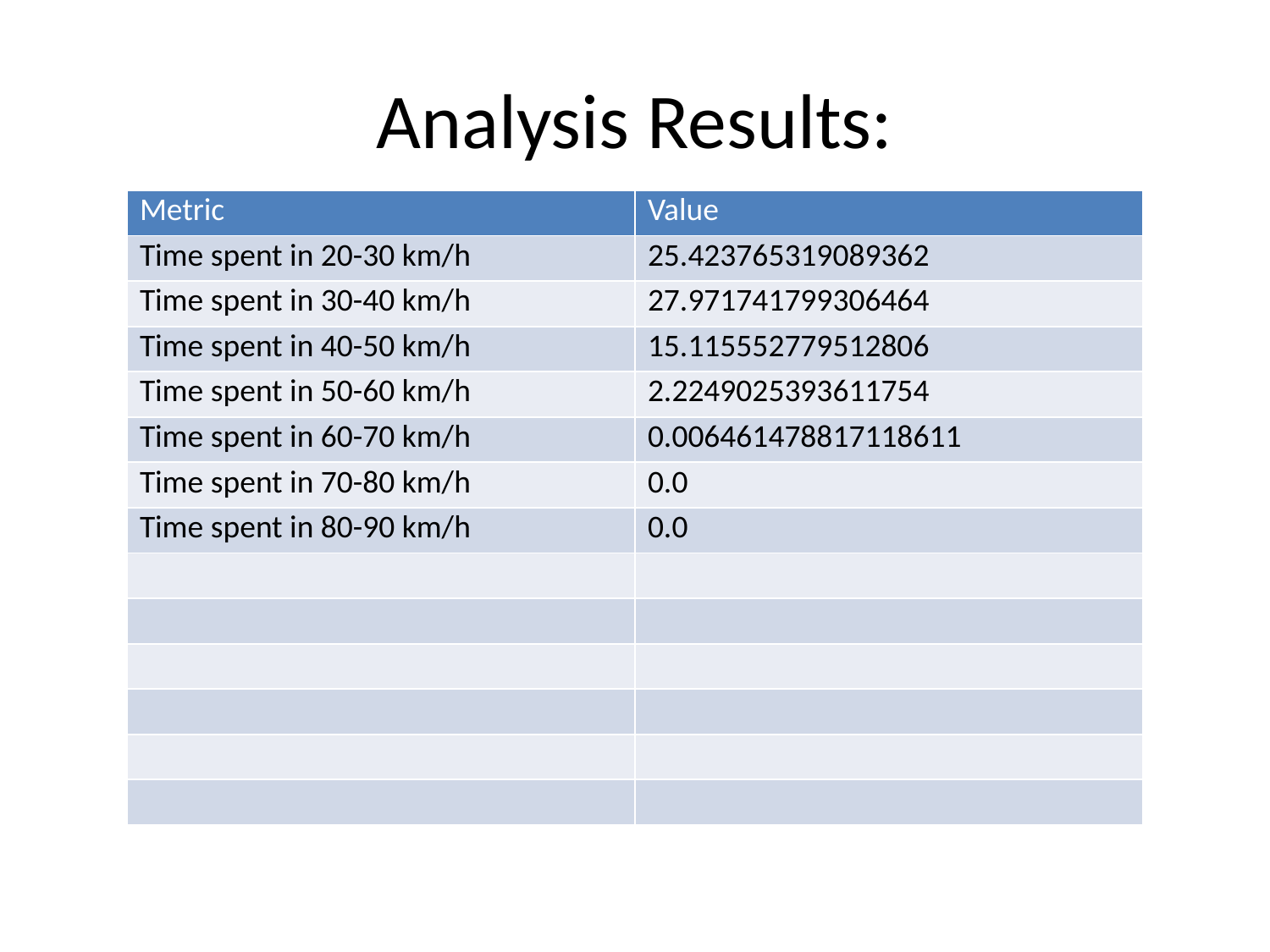

# Analysis Results:
| Metric | Value |
| --- | --- |
| Time spent in 20-30 km/h | 25.423765319089362 |
| Time spent in 30-40 km/h | 27.971741799306464 |
| Time spent in 40-50 km/h | 15.115552779512806 |
| Time spent in 50-60 km/h | 2.2249025393611754 |
| Time spent in 60-70 km/h | 0.006461478817118611 |
| Time spent in 70-80 km/h | 0.0 |
| Time spent in 80-90 km/h | 0.0 |
|  |  |
|  |  |
|  |  |
|  |  |
|  |  |
|  |  |